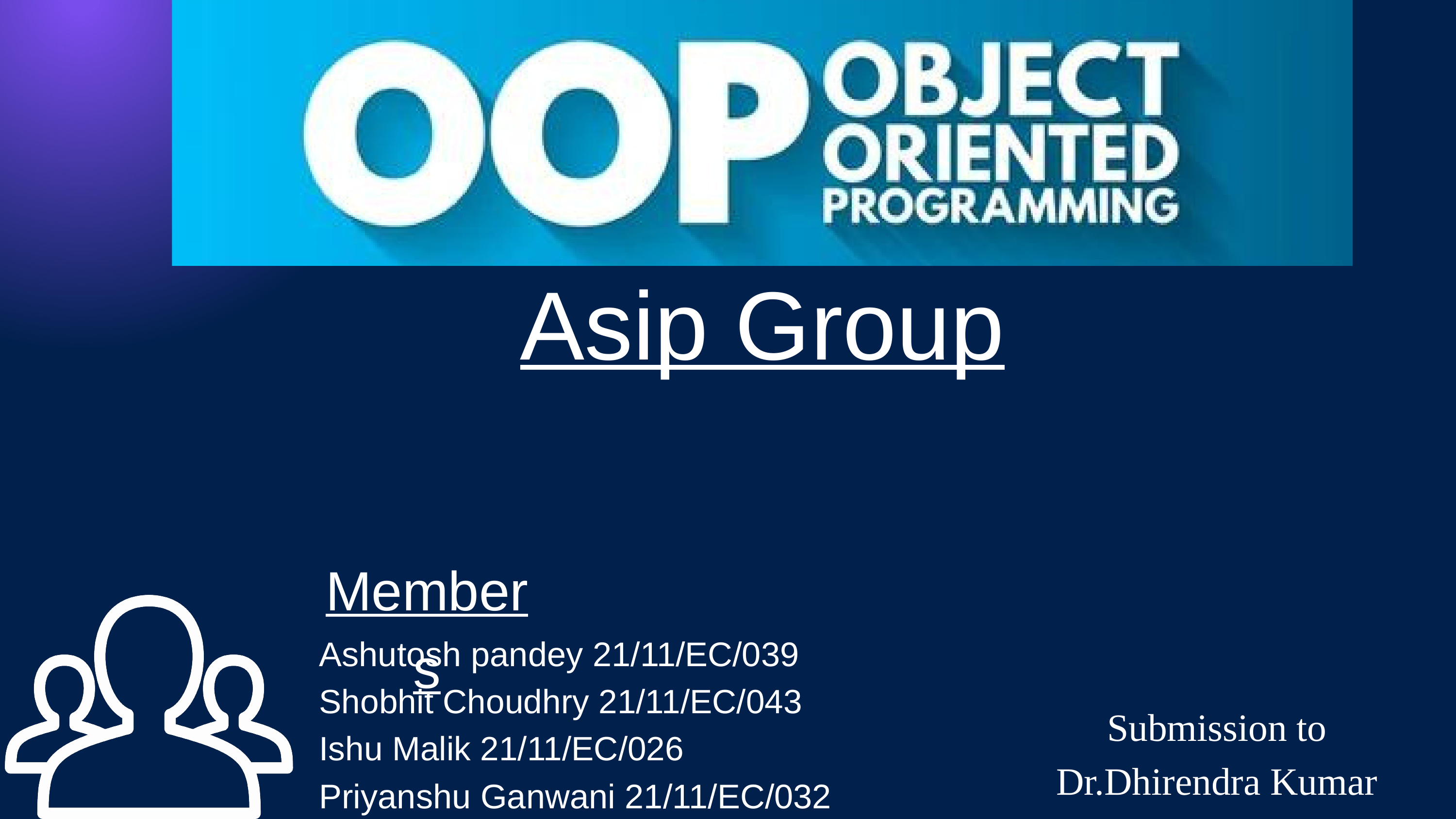

Asip Group
Members

Ashutosh pandey 21/11/EC/039
Shobhit Choudhry 21/11/EC/043
Ishu Malik 21/11/EC/026
Priyanshu Ganwani 21/11/EC/032
Submission to
Dr.Dhirendra Kumar